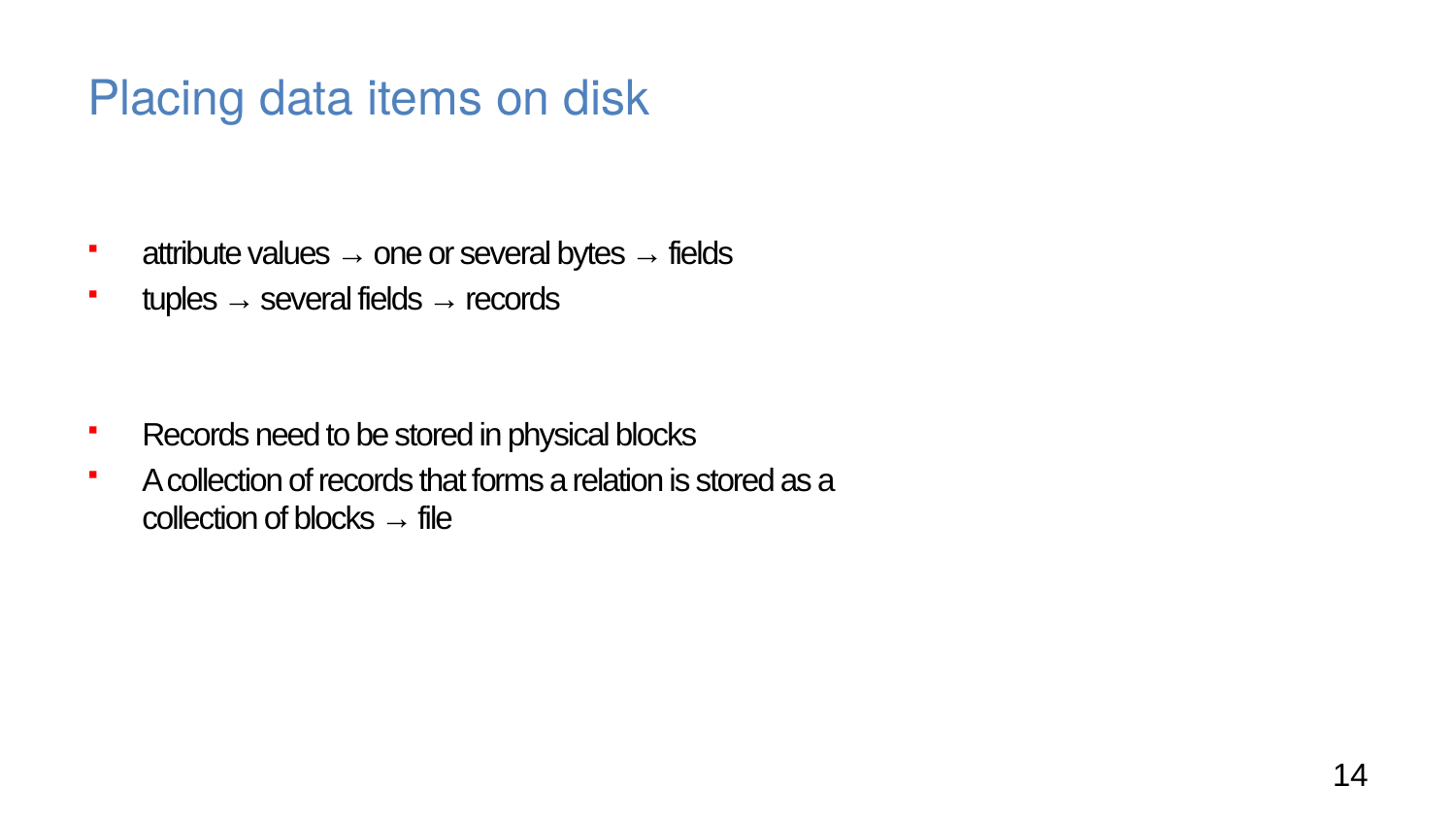

# Placing data items on disk

attribute values → one or several bytes → fields
tuples → several fields → records

Records need to be stored in physical blocks
A collection of records that forms a relation is stored as a collection of blocks → file

14